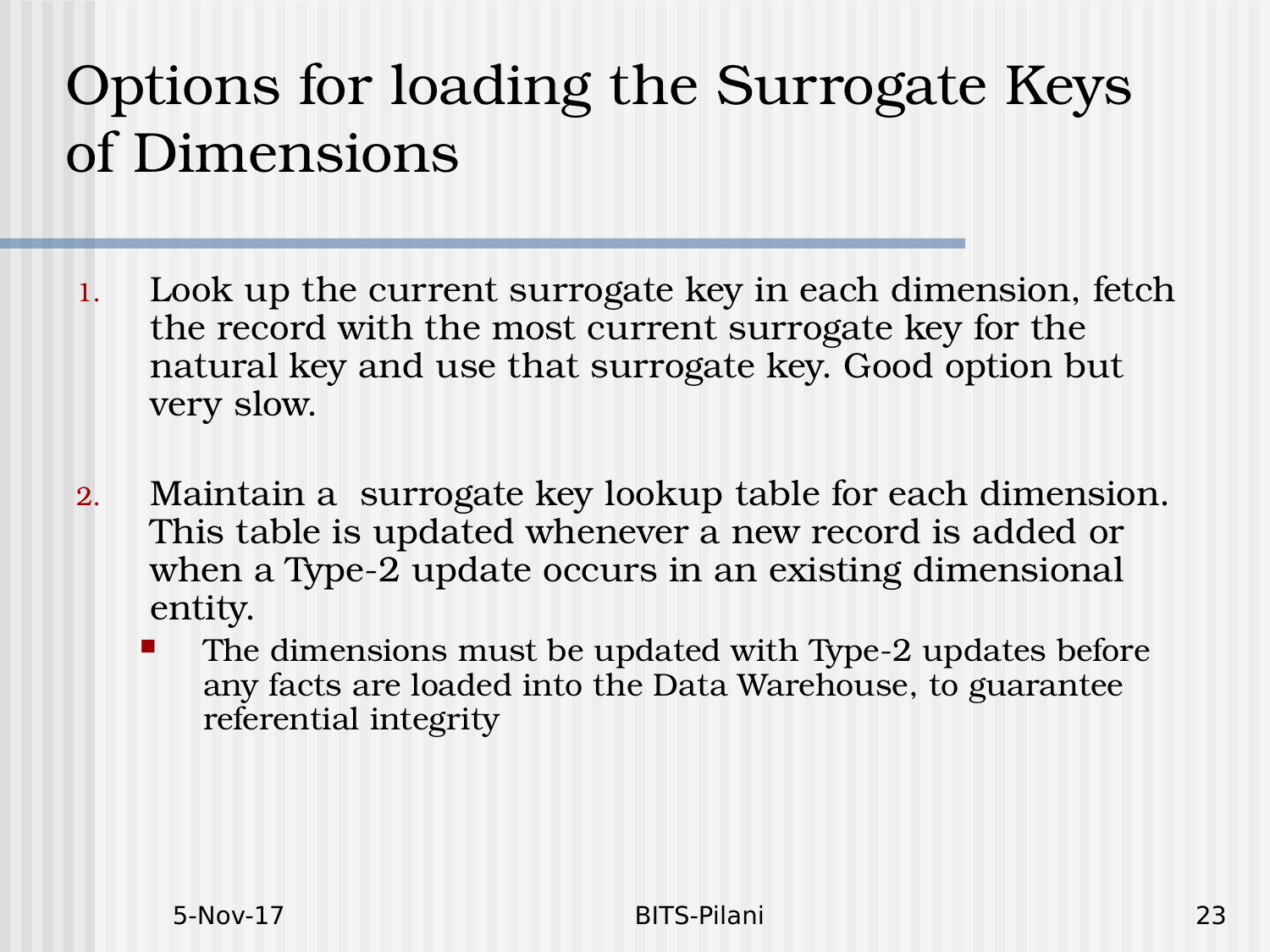

# Options for loading the Surrogate Keys of Dimensions
Look up the current surrogate key in each dimension, fetch the record with the most current surrogate key for the natural key and use that surrogate key. Good option but very slow.

Maintain a  surrogate key lookup table for each dimension. This table is updated whenever a new record is added or when a Type-2 update occurs in an existing dimensional entity.
The dimensions must be updated with Type-2 updates before any facts are loaded into the Data Warehouse, to guarantee referential integrity

5-Nov-17
BITS-Pilani
23